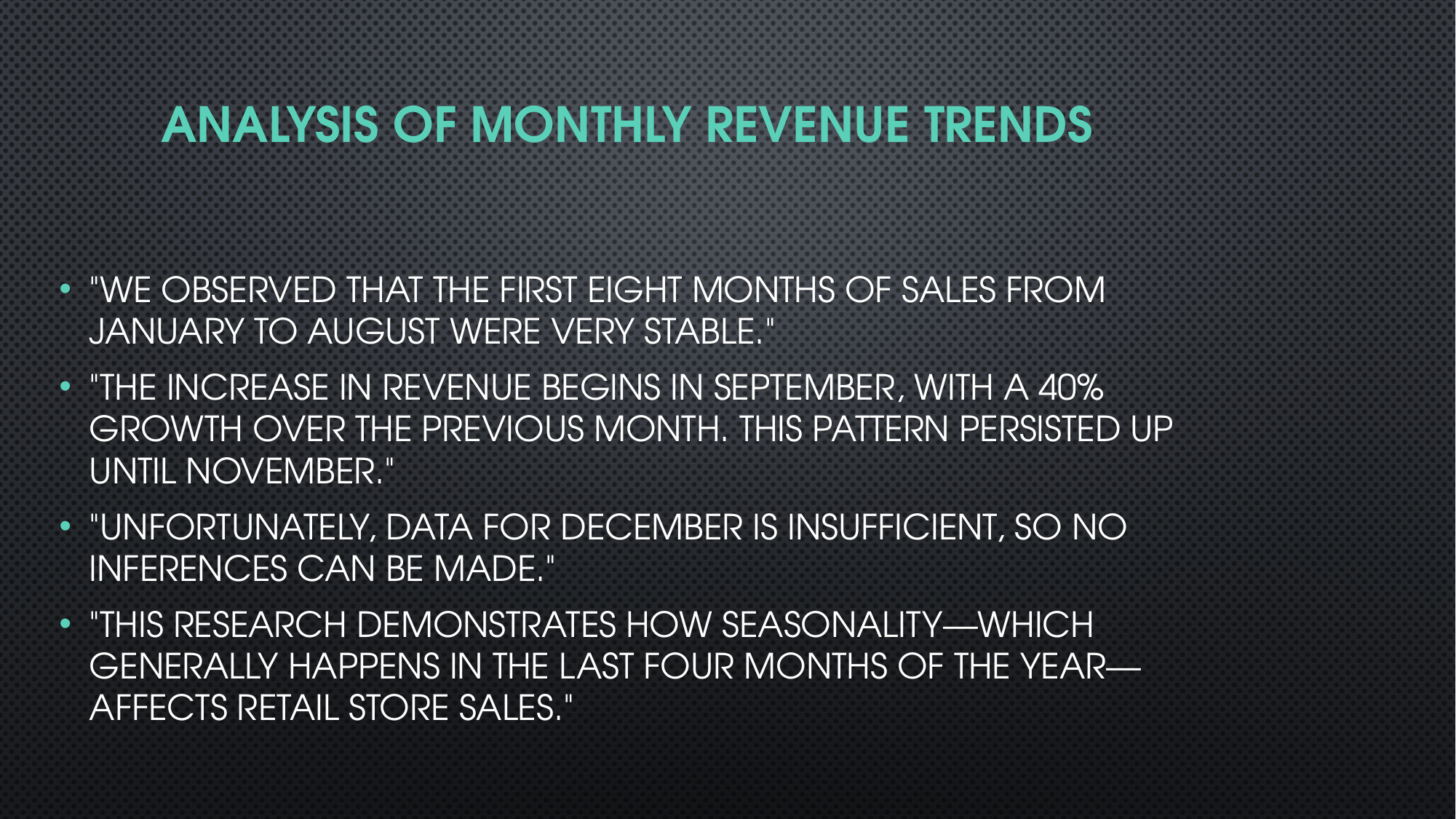

Analysis of Monthly Revenue Trends

"We observed that the first eight months of sales from January to August were very stable."
"The increase in revenue begins in September, with a 40% growth over the previous month. This pattern persisted up until November."
"Unfortunately, data for December is insufficient, so no inferences can be made."
"This research demonstrates how seasonality—which generally happens in the last four months of the year—affects retail store sales."